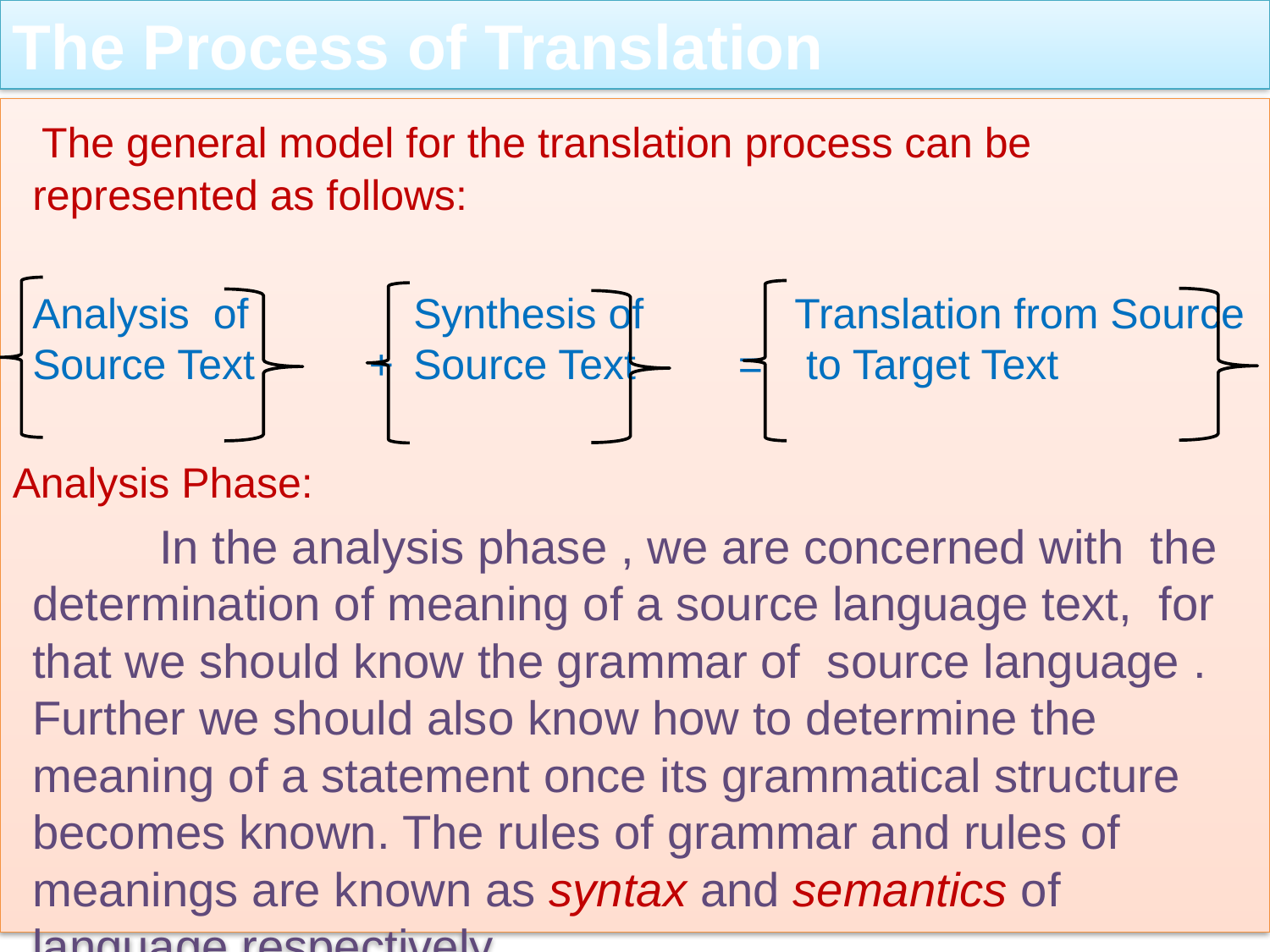

The Process of Translation
  The general model for the translation process can be represented as follows:

	Analysis  of       	Synthesis of      	Translation from Source  Source Text	       +	Source Text	      =	 to Target Text

Analysis Phase:
		In the analysis phase , we are concerned with  the determination of meaning of a source language text,  for that we should know the grammar of  source language . Further we should also know how to determine the meaning of a statement once its grammatical structure becomes known. The rules of grammar and rules of meanings are known as syntax and semantics of language respectively.